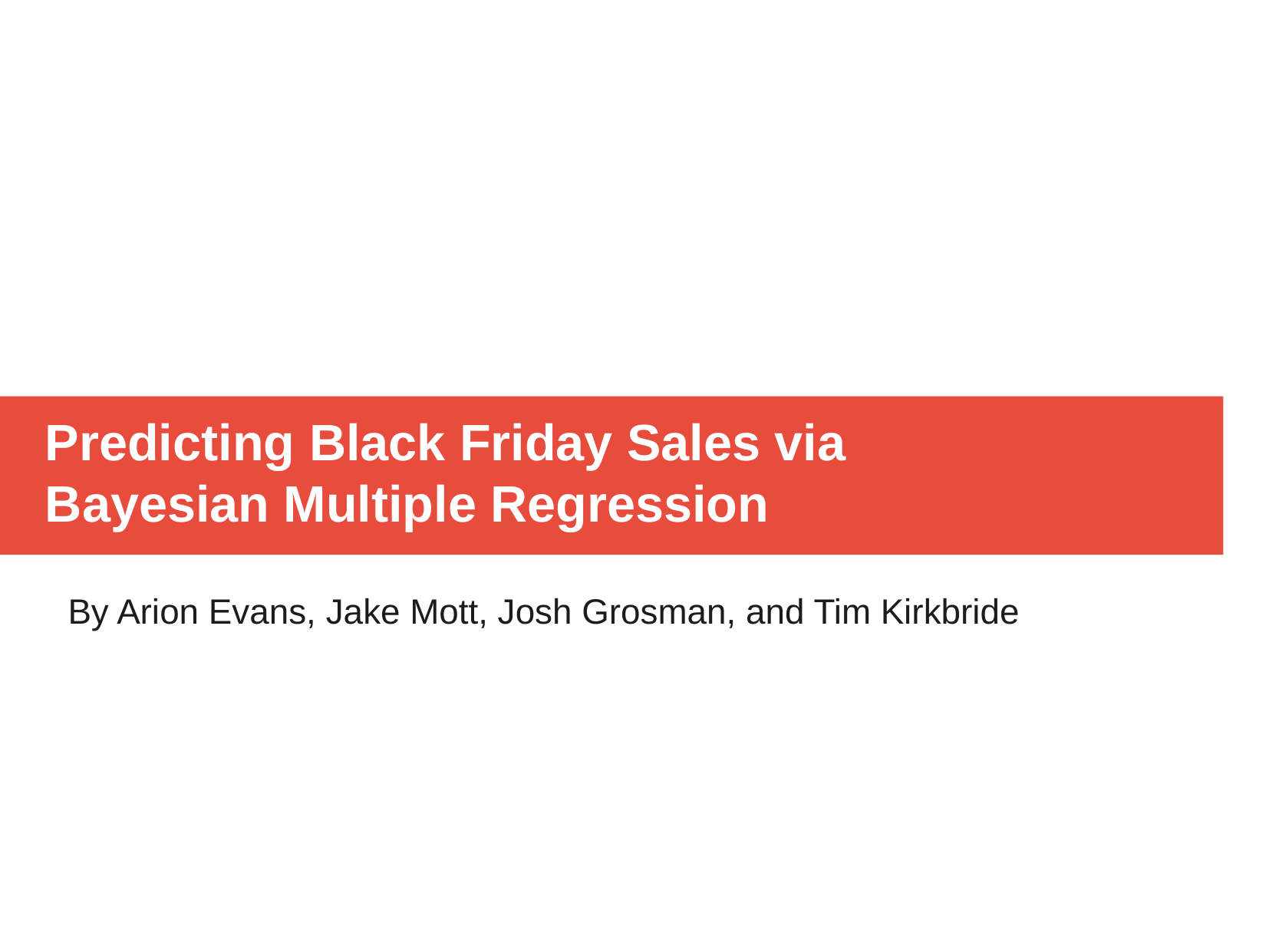

Predicting Black Friday Sales via
Bayesian Multiple Regression
By Arion Evans, Jake Mott, Josh Grosman, and Tim Kirkbride